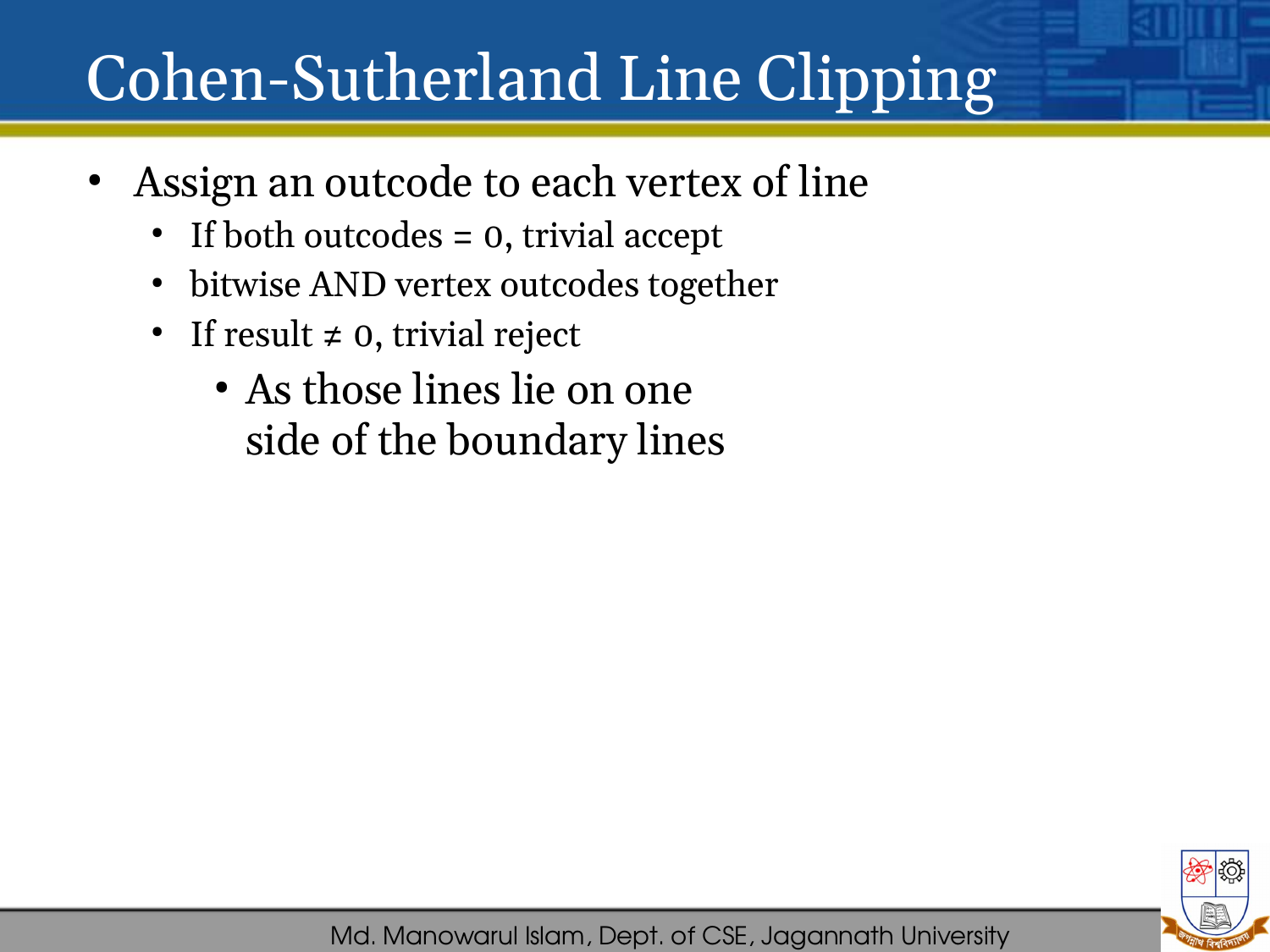

# Cohen-Sutherland Line Clipping
Assign an outcode to each vertex of line
If both outcodes = 0, trivial accept
bitwise AND vertex outcodes together
If result ≠ 0, trivial reject
As those lines lie on one
side of the boundary lines